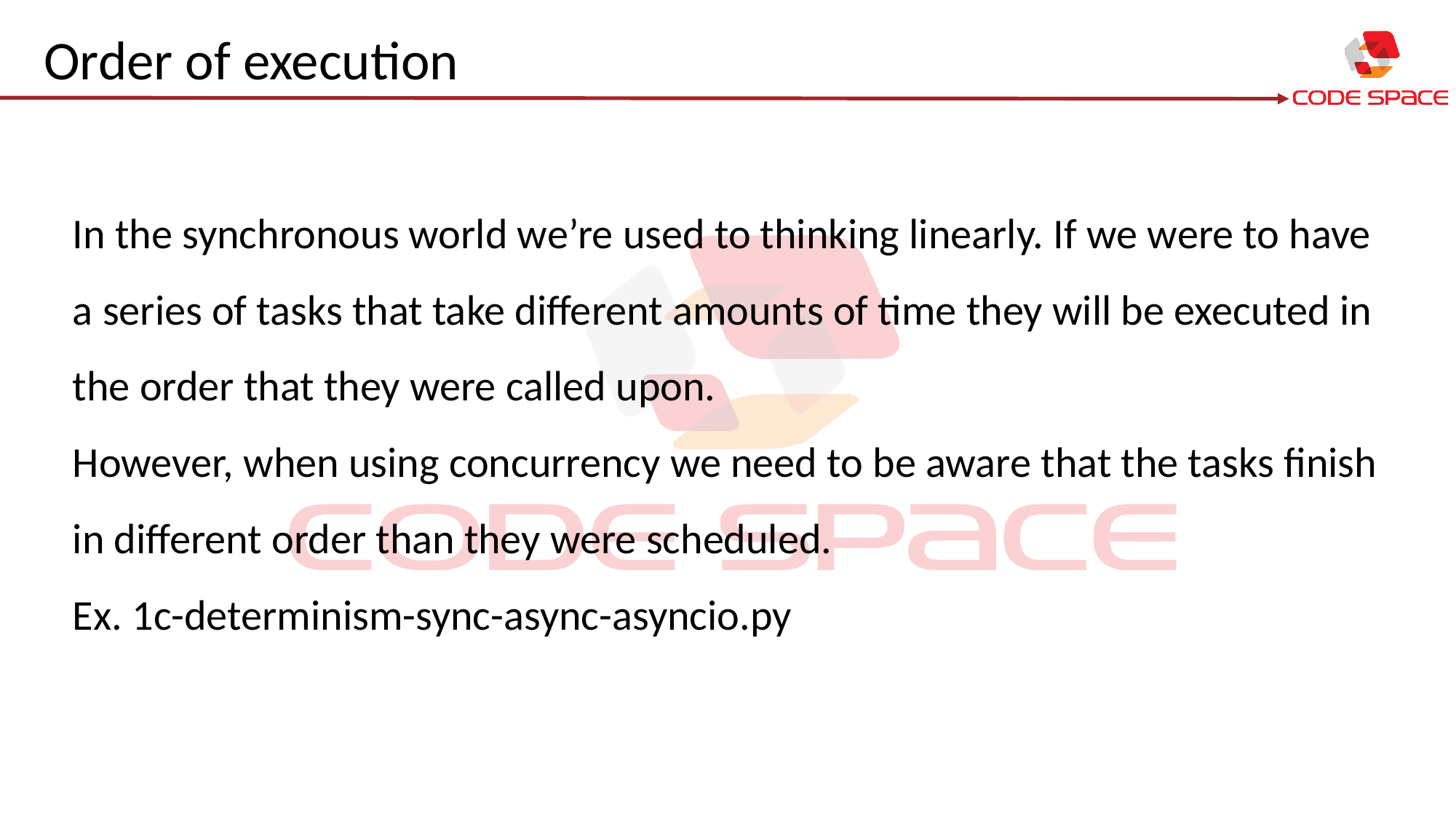

Order of execution
In the synchronous world we’re used to thinking linearly. If we were to have a series of tasks that take different amounts of time they will be executed in the order that they were called upon.
However, when using concurrency we need to be aware that the tasks finish in different order than they were scheduled.
Ex. 1c-determinism-sync-async-asyncio.py